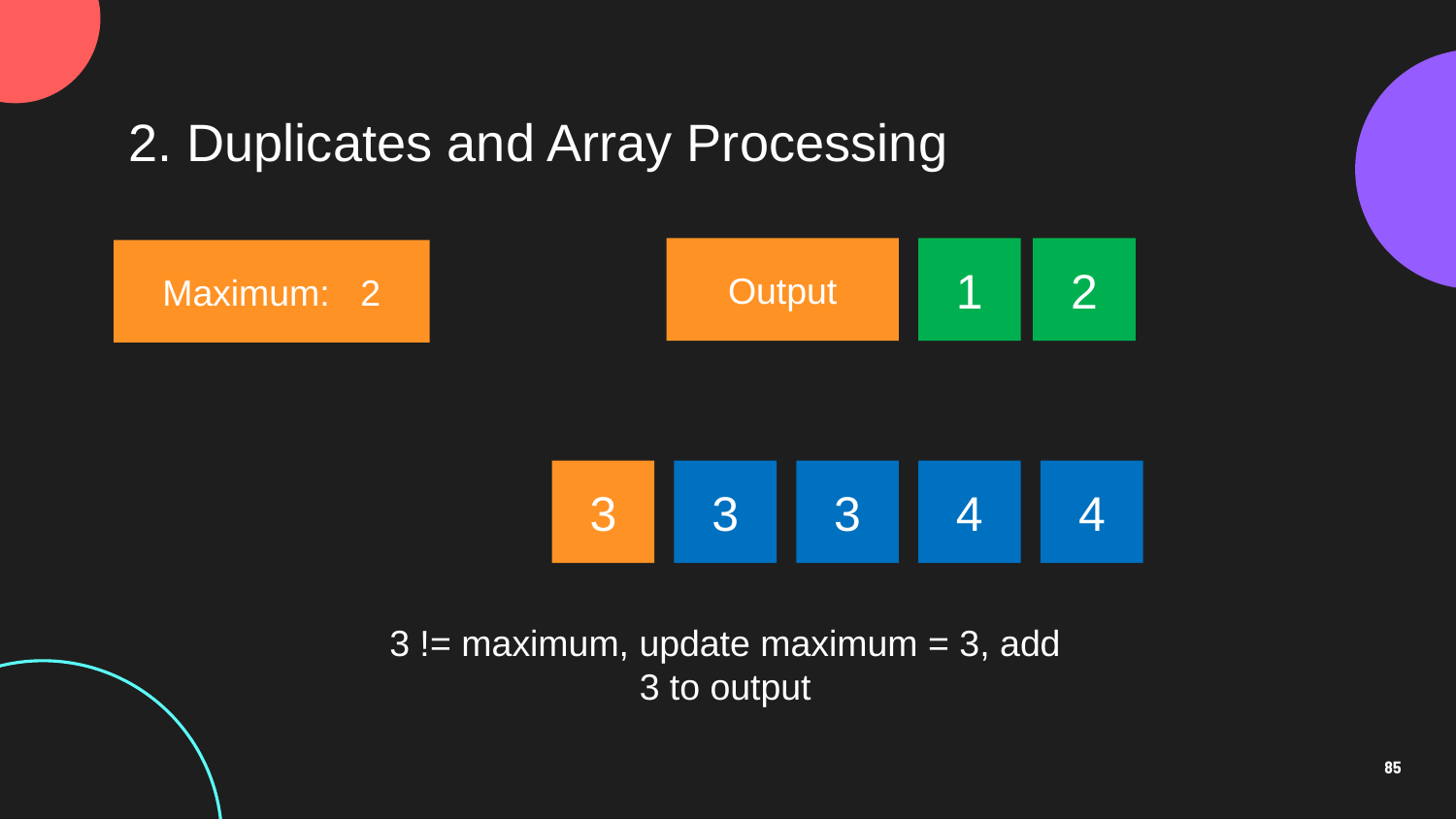

2. Duplicates and Array Processing
Output
1
2
Maximum:   2
3
3
3
4
4
3 != maximum, update maximum = 3, add 3 to output
85